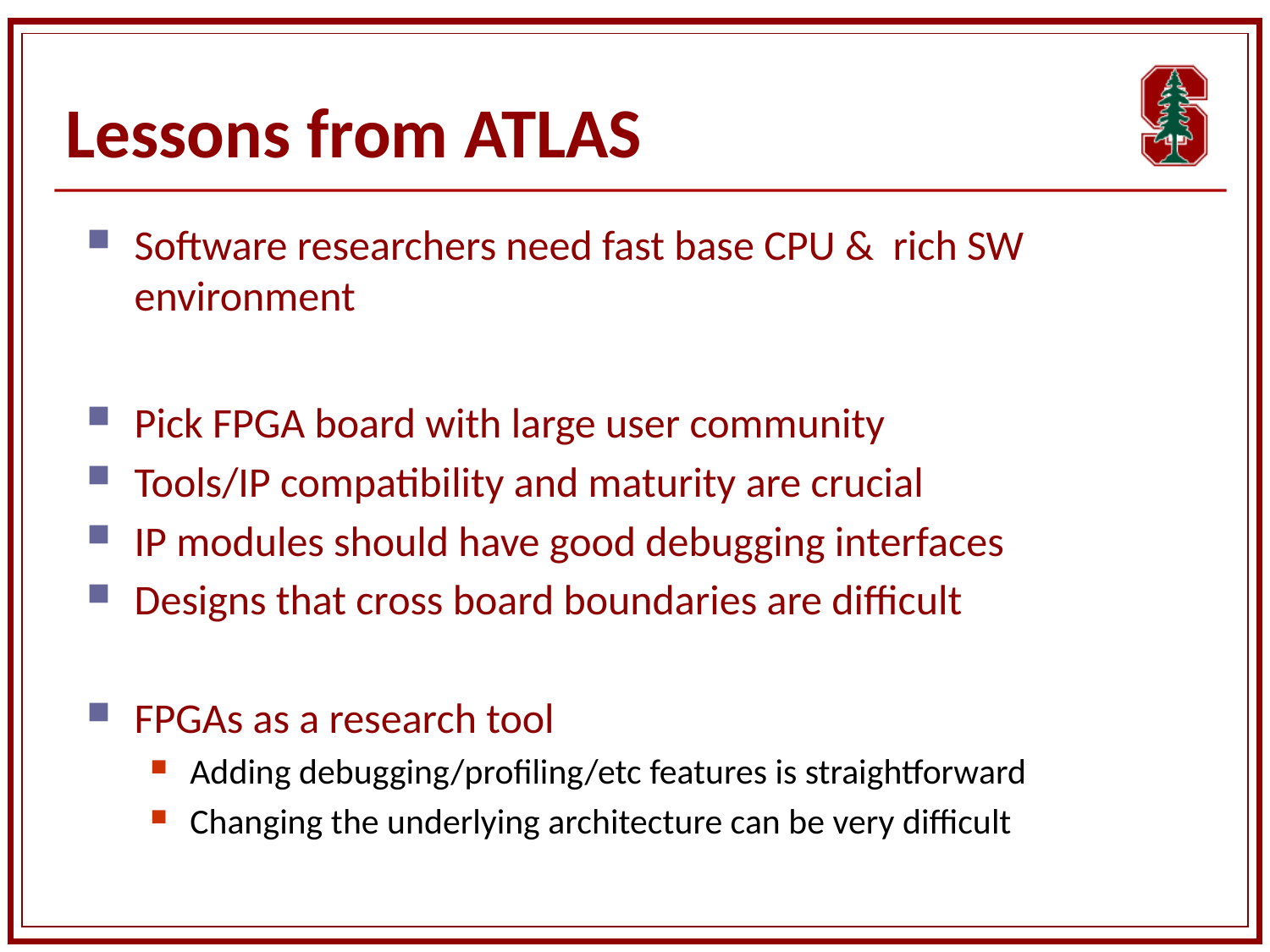

# Lessons from ATLAS
Software researchers need fast base CPU &  rich SW environment

Pick FPGA board with large user community
Tools/IP compatibility and maturity are crucial
IP modules should have good debugging interfaces
Designs that cross board boundaries are difficult

FPGAs as a research tool
Adding debugging/profiling/etc features is straightforward
Changing the underlying architecture can be very difficult